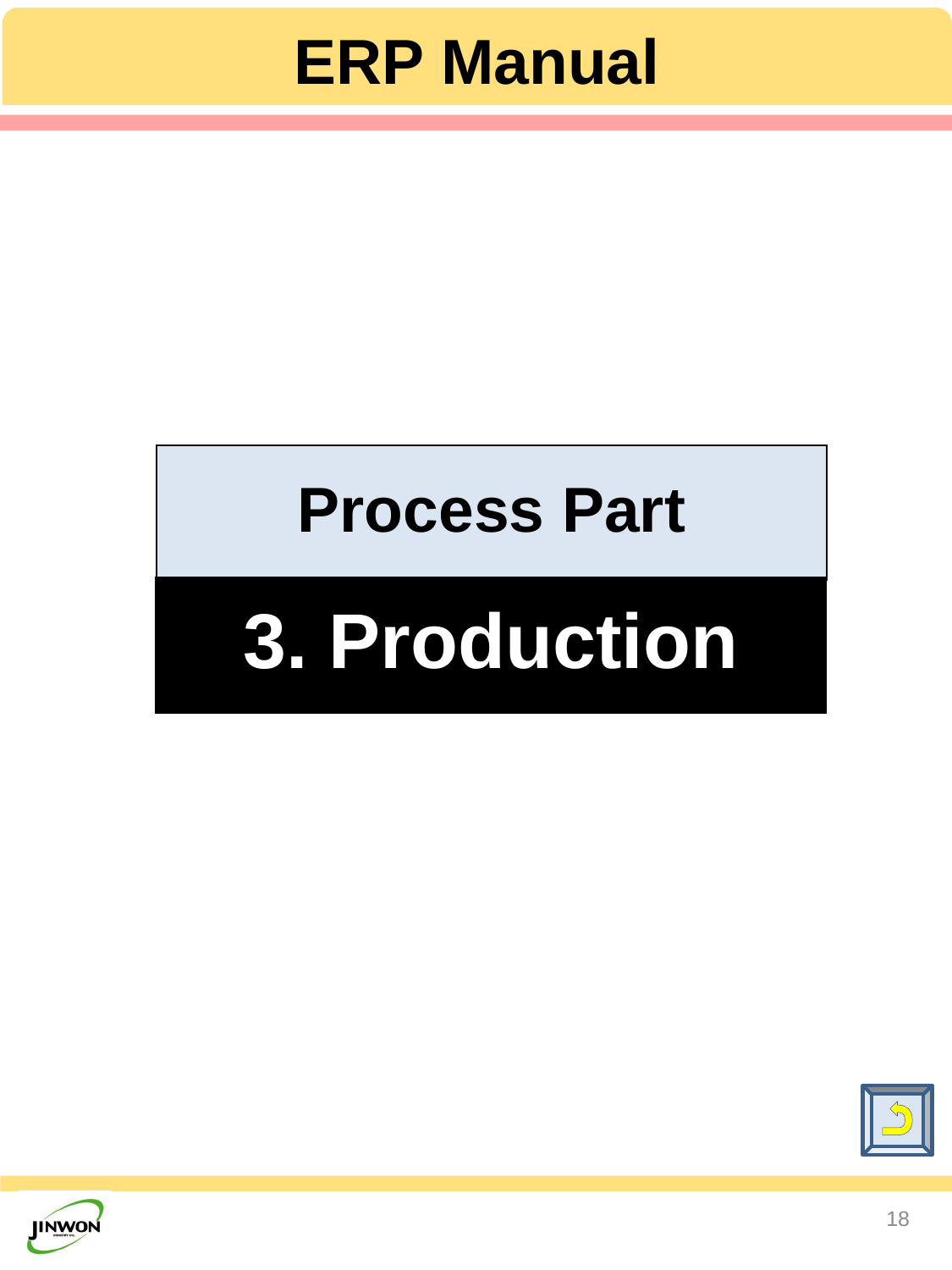

ERP Manual
Process Part
3. Production

18